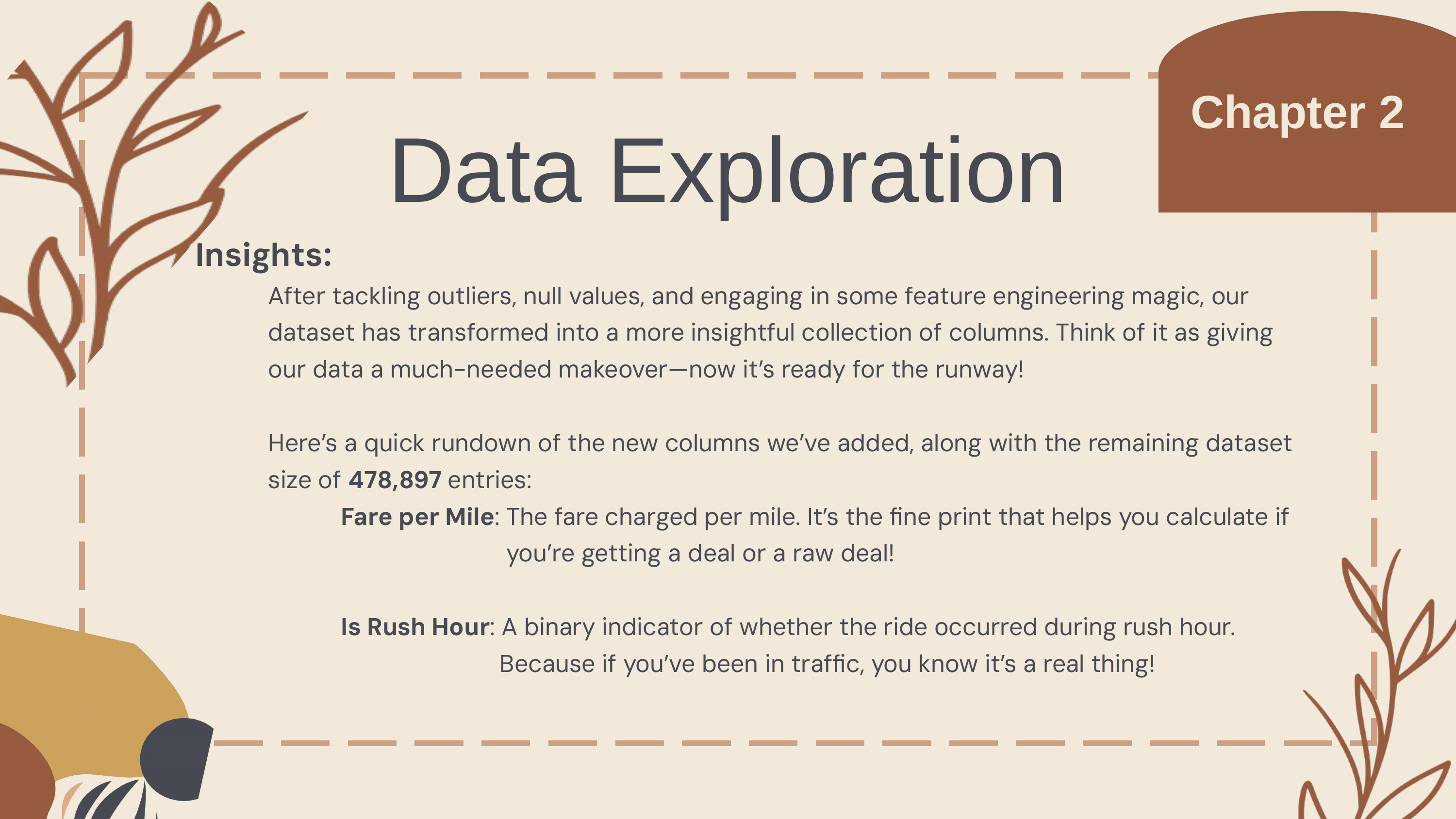

Chapter 2
Data Exploration
Insights:
After tackling outliers, null values, and engaging in some feature engineering magic, our dataset has transformed into a more insightful collection of columns. Think of it as giving our data a much-needed makeover—now it’s ready for the runway!

Here’s a quick rundown of the new columns we’ve added, along with the remaining dataset size of 478,897 entries:
	Fare per Mile: The fare charged per mile. It’s the fine print that helps you calculate if 			   you’re getting a deal or a raw deal!

	Is Rush Hour: A binary indicator of whether the ride occurred during rush hour. 				  Because if you’ve been in traffic, you know it’s a real thing!